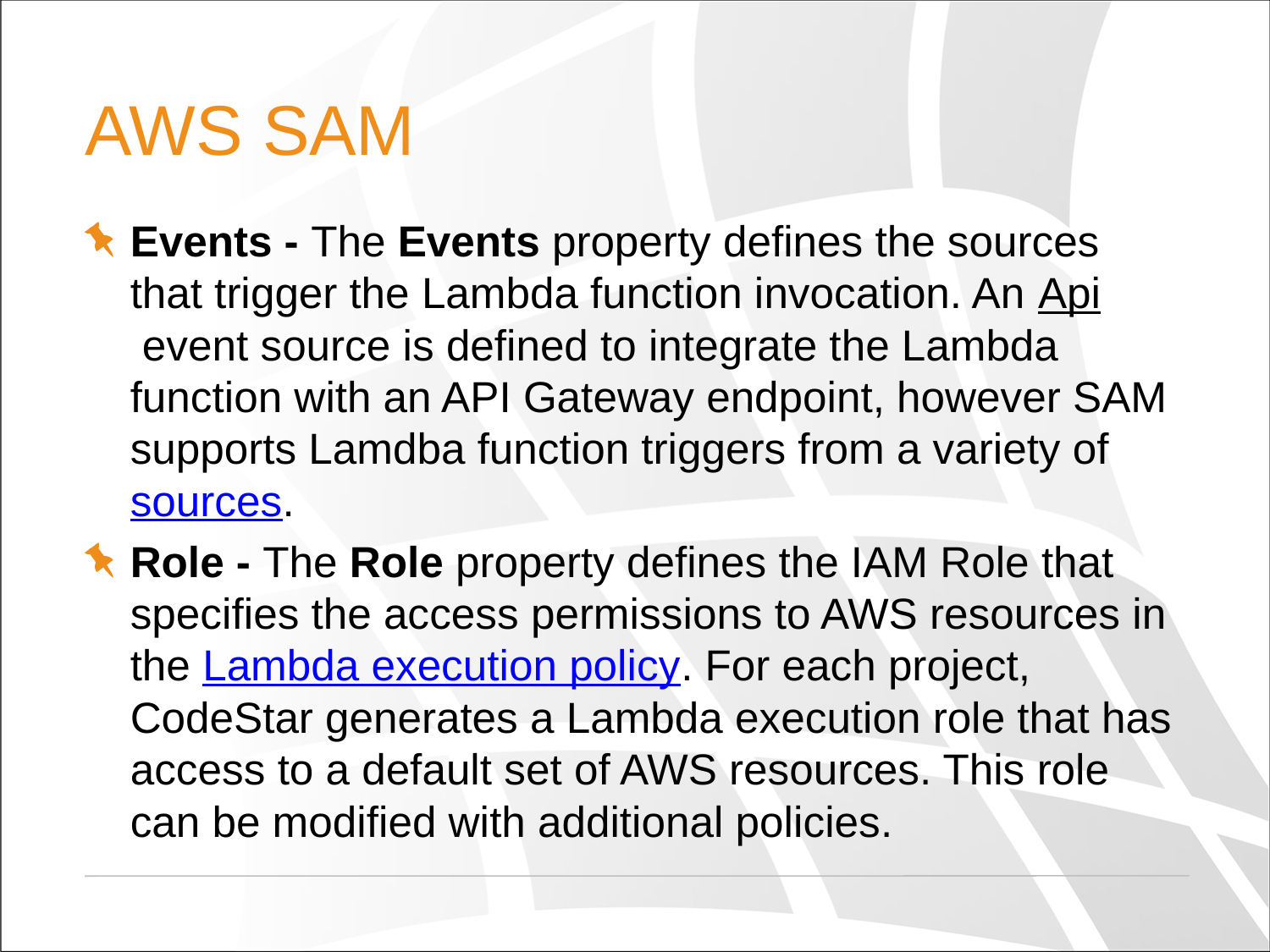

# AWS SAM
Events - The Events property defines the sources that trigger the Lambda function invocation. An Api event source is defined to integrate the Lambda function with an API Gateway endpoint, however SAM supports Lamdba function triggers from a variety of sources.
Role - The Role property defines the IAM Role that specifies the access permissions to AWS resources in the Lambda execution policy. For each project, CodeStar generates a Lambda execution role that has access to a default set of AWS resources. This role can be modified with additional policies.